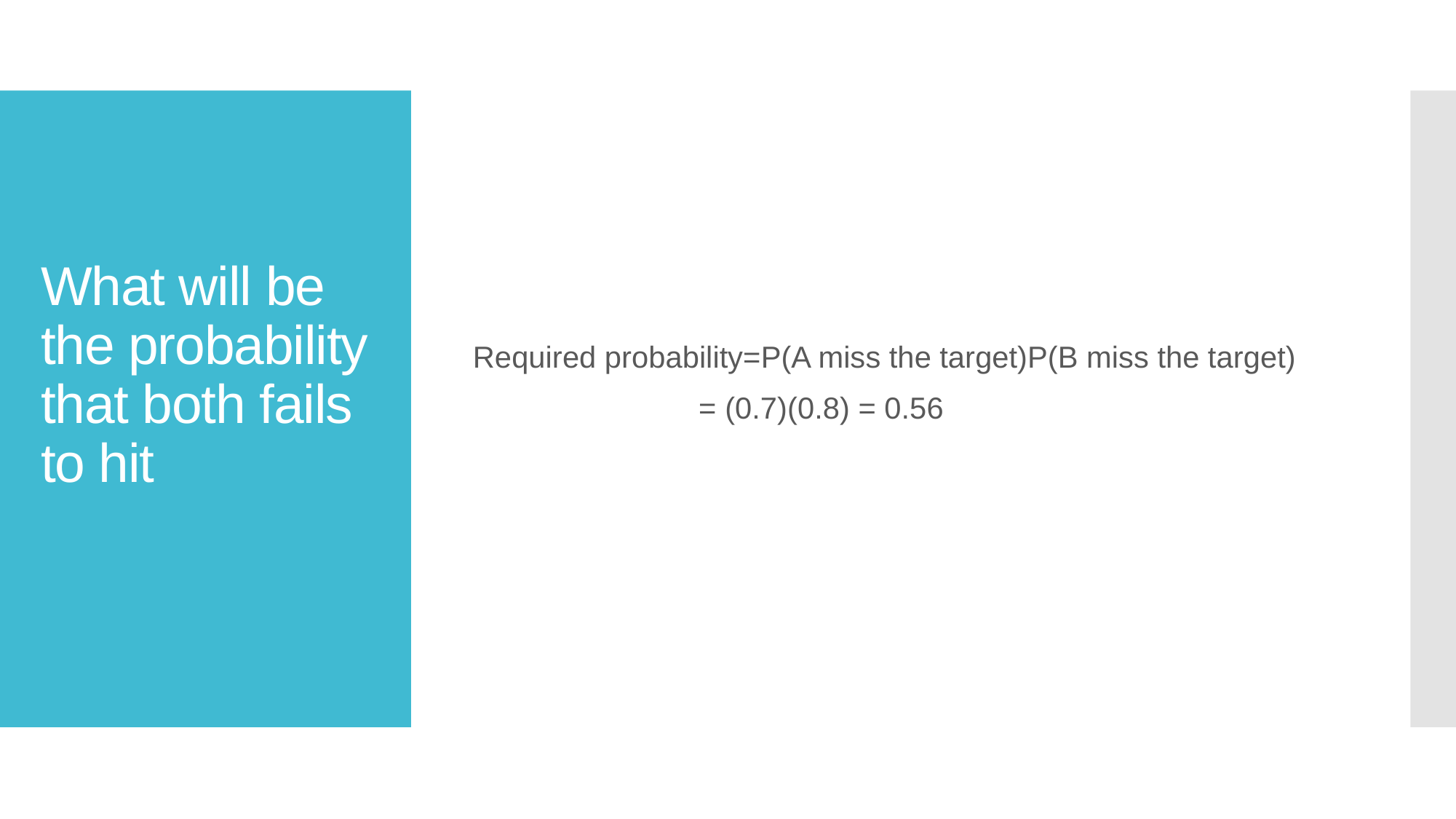

Required probability=P(A miss the target)P(B miss the target)
                           = (0.7)(0.8) = 0.56

# What will be the probability that both fails to hit